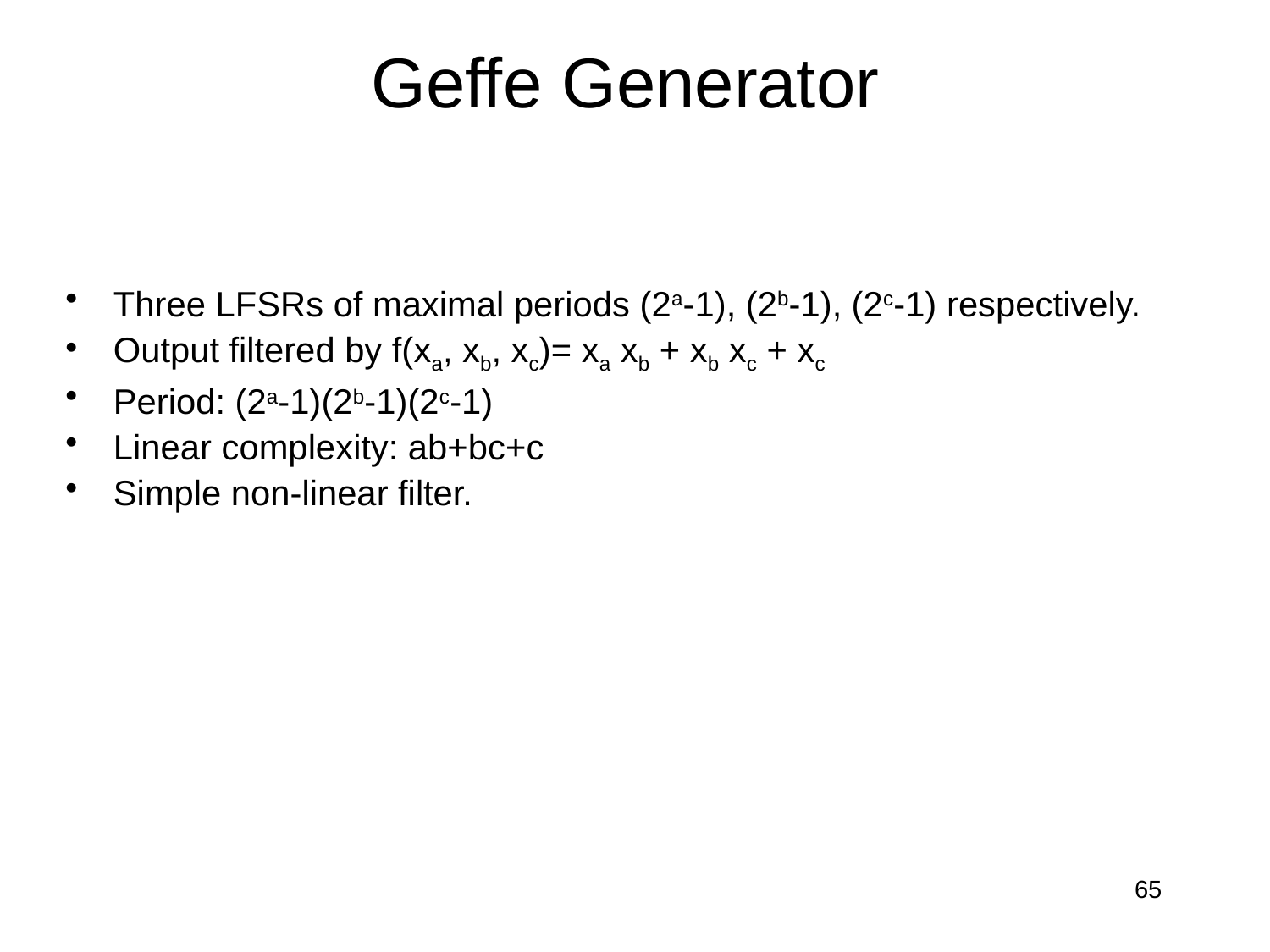

# Geffe Generator
Three LFSRs of maximal periods (2a-1), (2b-1), (2c-1) respectively.
Output filtered by f(xa, xb, xc)= xa xb + xb xc + xc
Period: (2a-1)(2b-1)(2c-1)
Linear complexity: ab+bc+c
Simple non-linear filter.
65